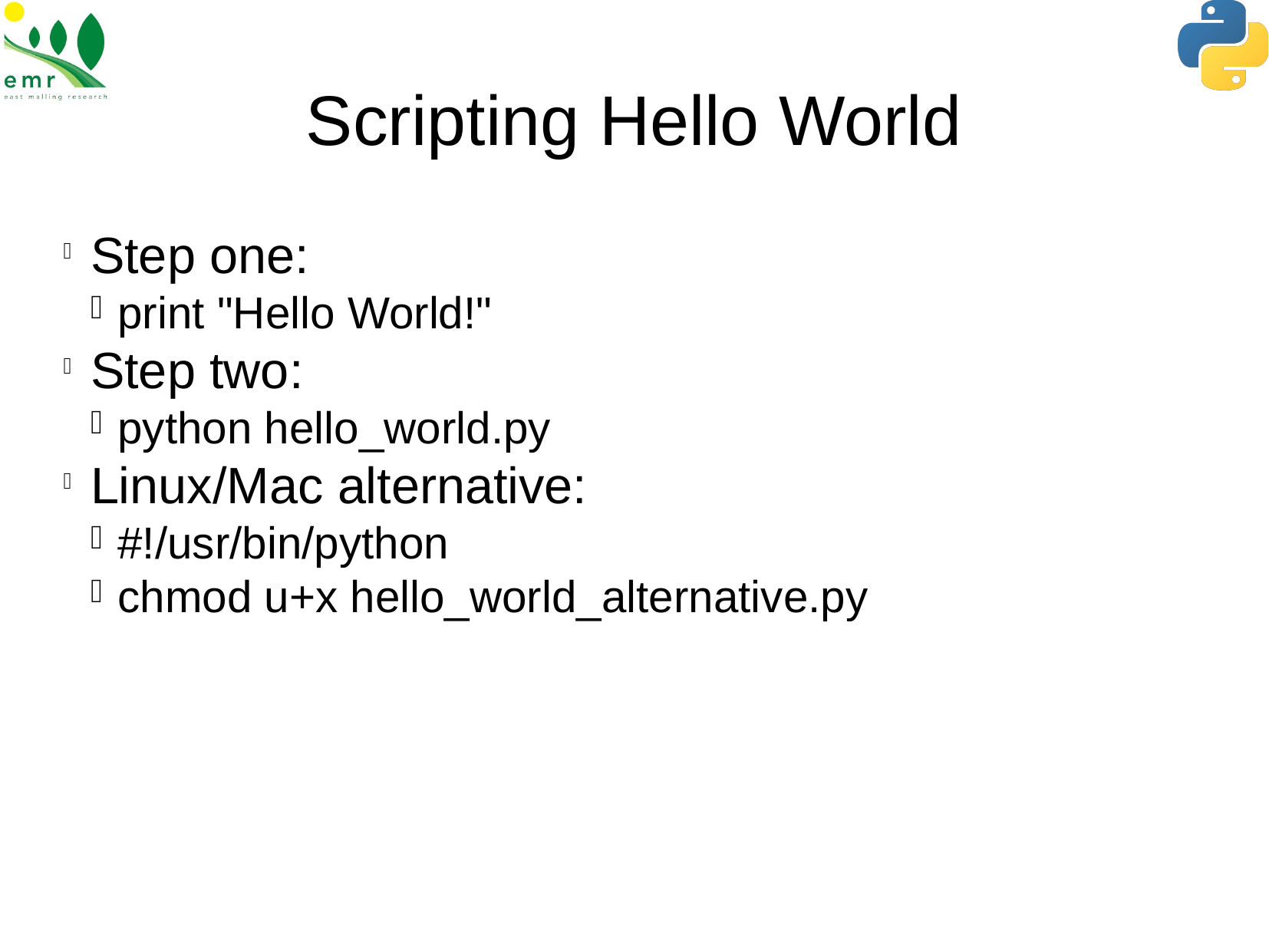

Scripting Hello World
Step one:
print "Hello World!"
Step two:
python hello_world.py
Linux/Mac alternative:
#!/usr/bin/python
chmod u+x hello_world_alternative.py